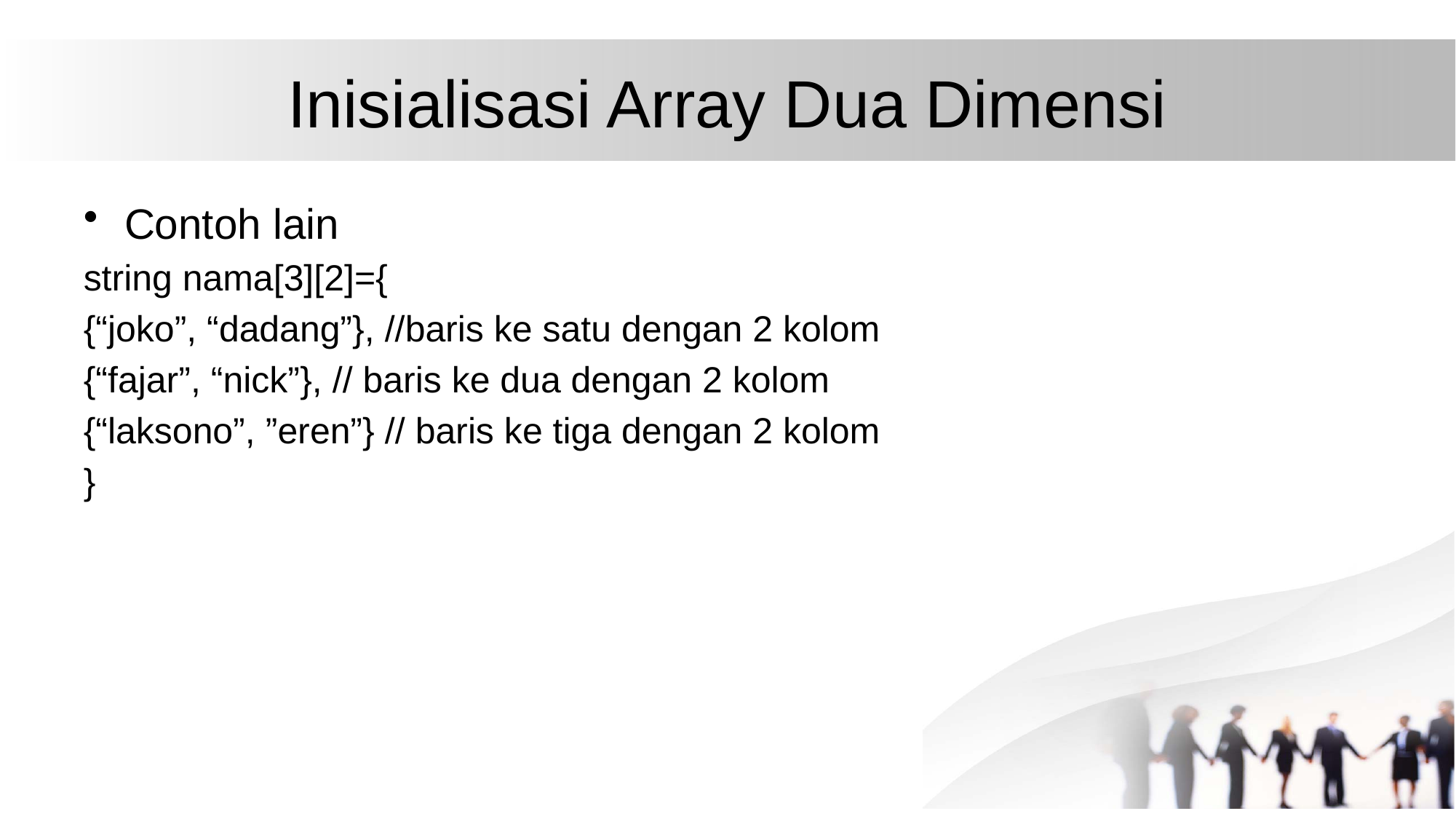

# Inisialisasi Array Dua Dimensi
Contoh lain
string nama[3][2]={
{“joko”, “dadang”}, //baris ke satu dengan 2 kolom
{“fajar”, “nick”}, // baris ke dua dengan 2 kolom
{“laksono”, ”eren”} // baris ke tiga dengan 2 kolom
}